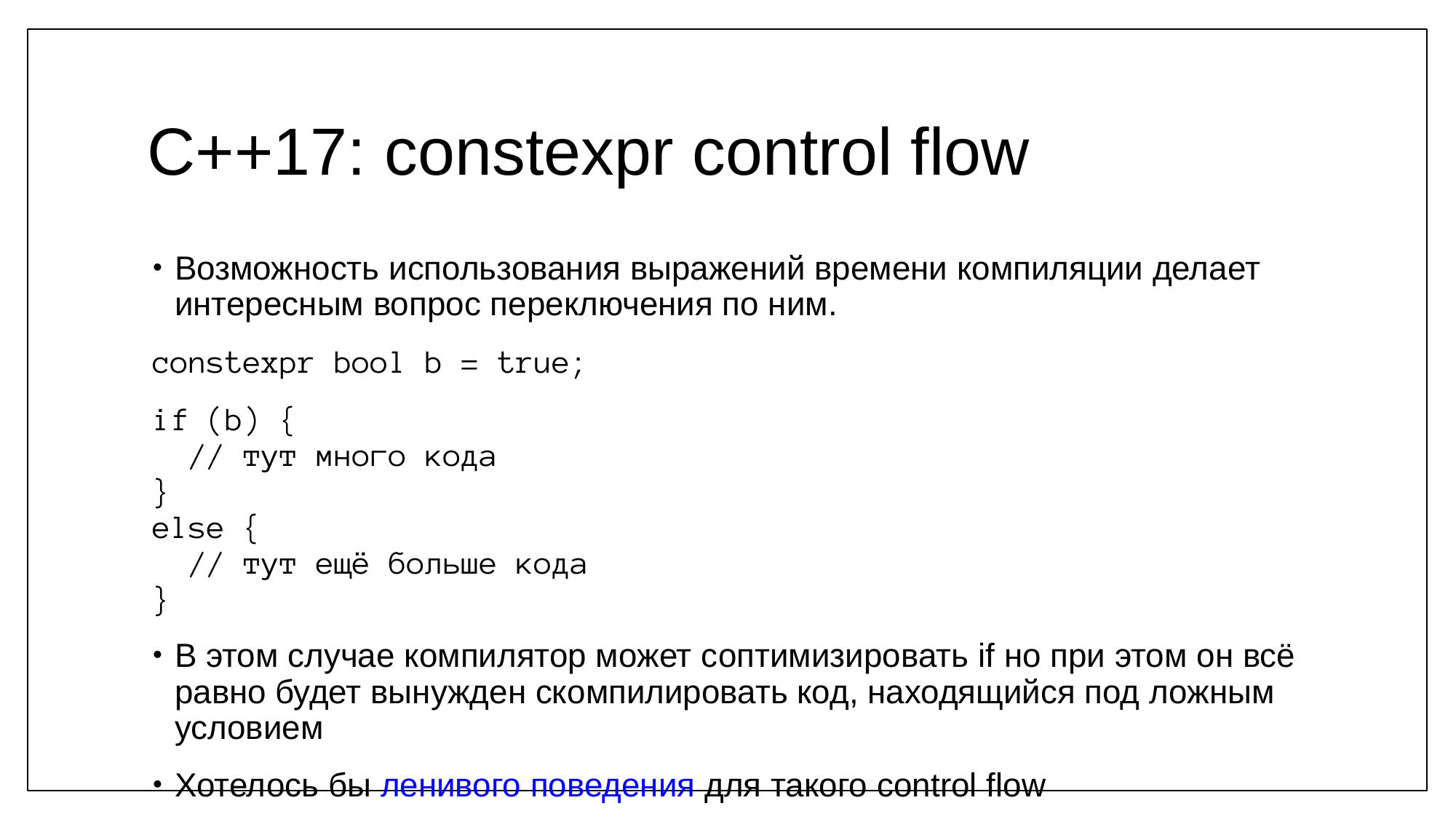

# С++17: constexpr control flow
Возможность использования выражений времени компиляции делает интересным вопрос переключения по ним.
constexpr bool b = true;
if (b) {
  // тут много кода
}
else {
  // тут ещё больше кода
}
В этом случае компилятор может соптимизировать if но при этом он всё равно будет вынужден скомпилировать код, находящийся под ложным условием
Хотелось бы ленивого поведения для такого control flow